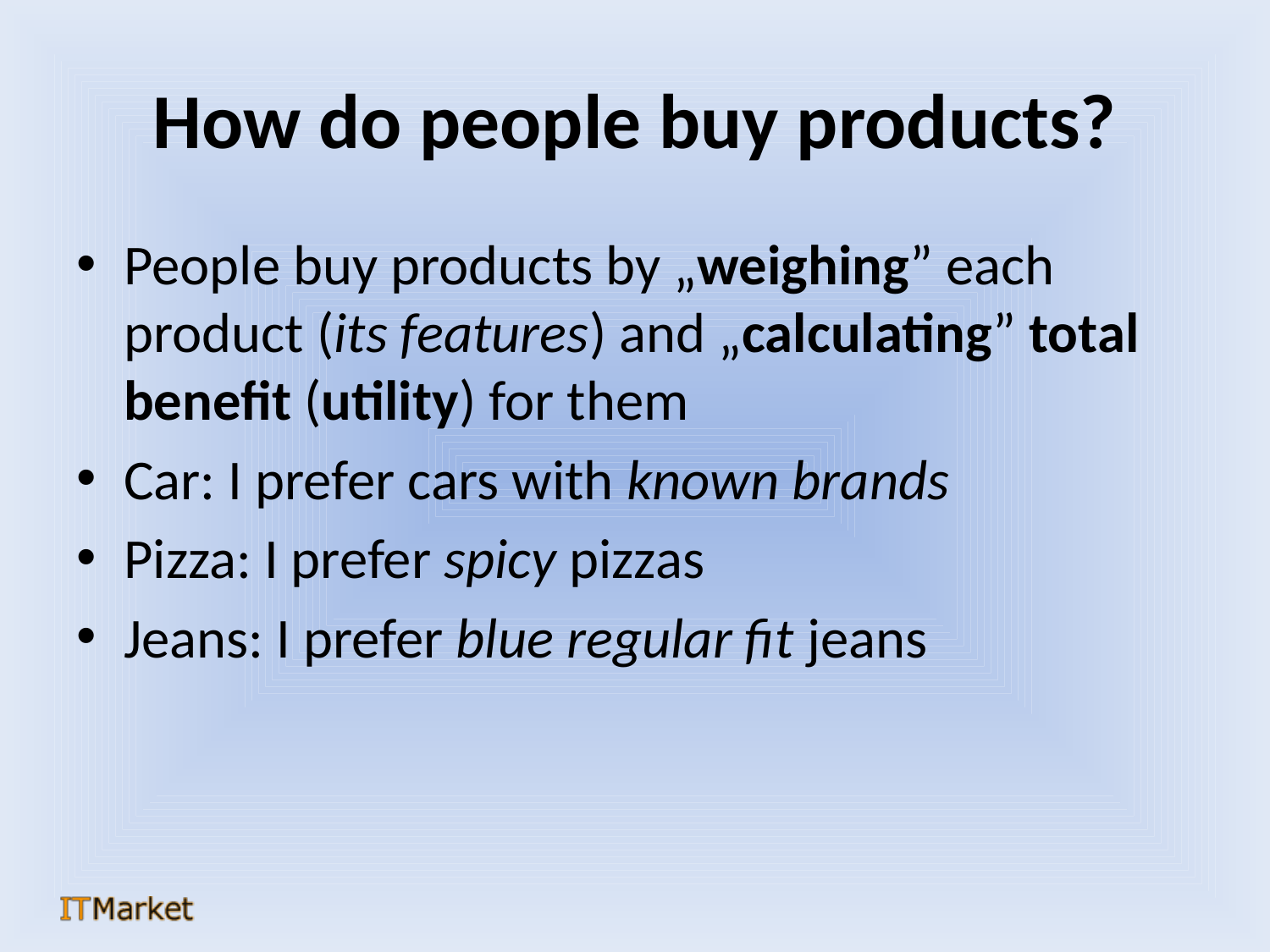

# How do people buy products?
People buy products by „weighing” each product (its features) and „calculating” total benefit (utility) for them
Car: I prefer cars with known brands
Pizza: I prefer spicy pizzas
Jeans: I prefer blue regular fit jeans